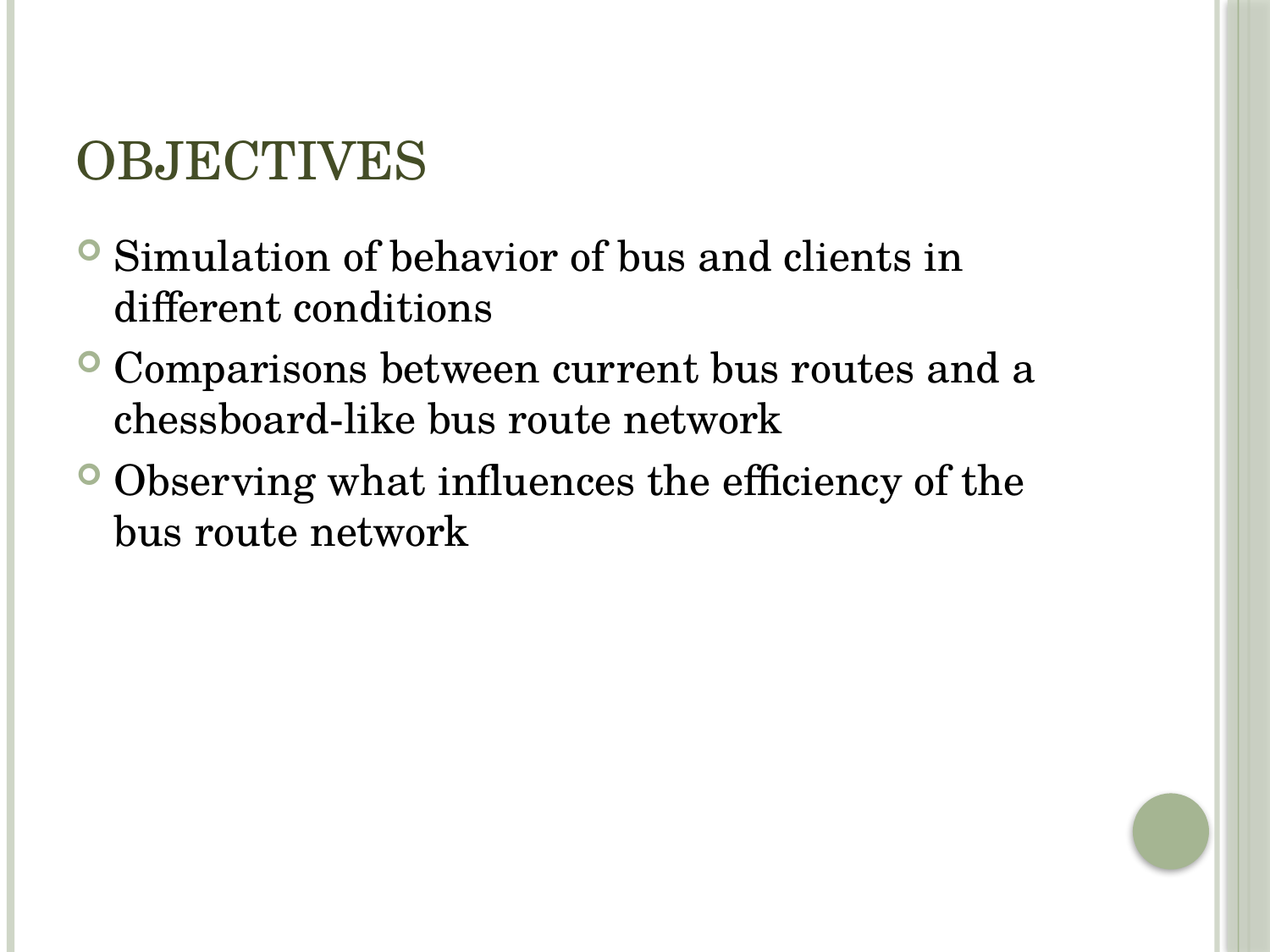

# Objectives
Simulation of behavior of bus and clients in different conditions
Comparisons between current bus routes and a chessboard-like bus route network
Observing what influences the efficiency of the bus route network